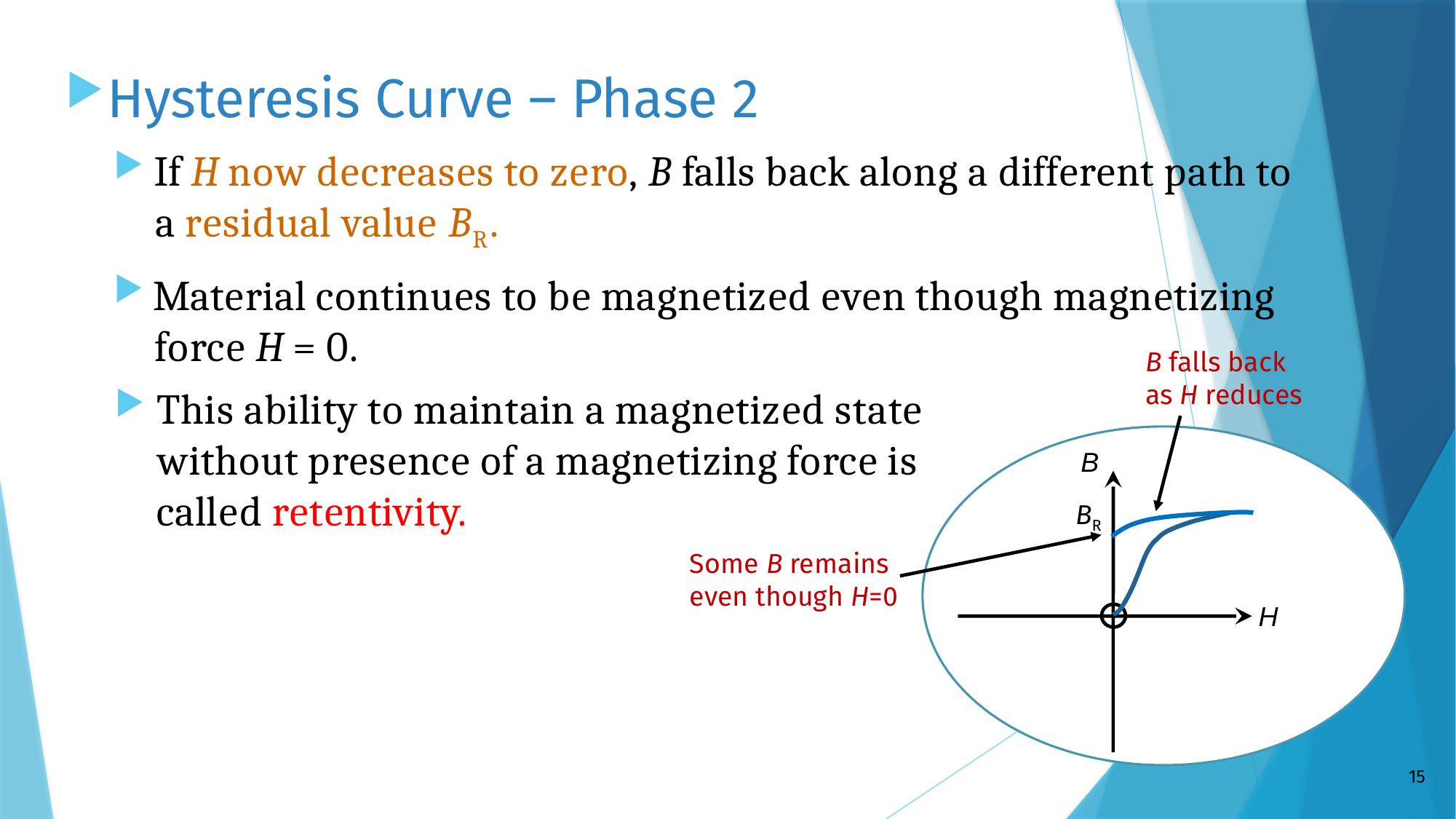

Hysteresis Curve – Phase 2
If H now decreases to zero, B falls back along a different path to a residual value BR .
Material continues to be magnetized even though magnetizing force H = 0.
B falls back as H reduces

This ability to maintain a magnetized state without presence of a magnetizing force is called retentivity.

B

H

BR

Some B remains even though H=0
15